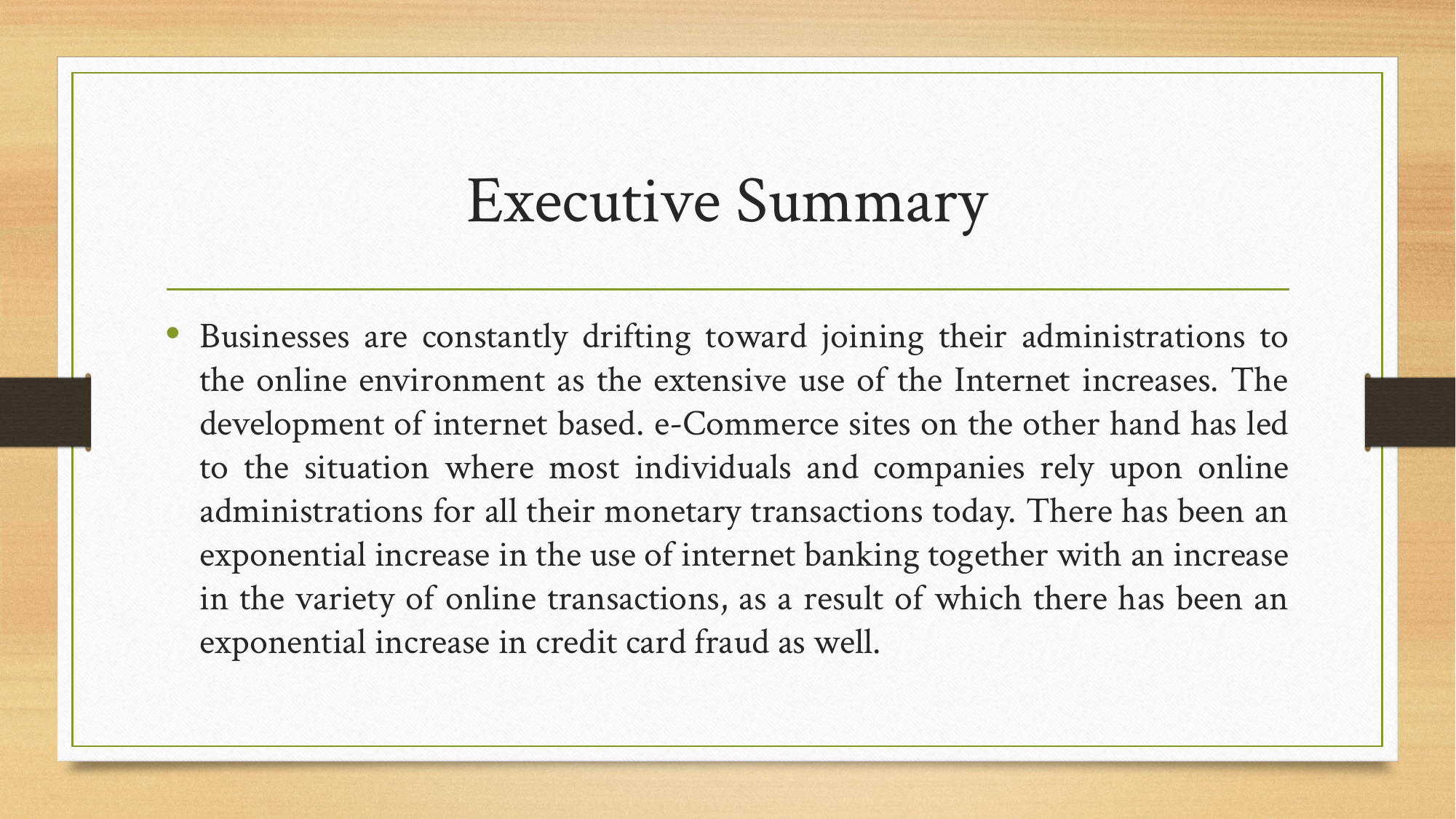

# Executive Summary
Businesses are constantly drifting toward joining their administrations to the online environment as the extensive use of the Internet increases. The development of internet based. e-Commerce sites on the other hand has led to the situation where most individuals and companies rely upon online administrations for all their monetary transactions today. There has been an exponential increase in the use of internet banking together with an increase in the variety of online transactions, as a result of which there has been an exponential increase in credit card fraud as well.